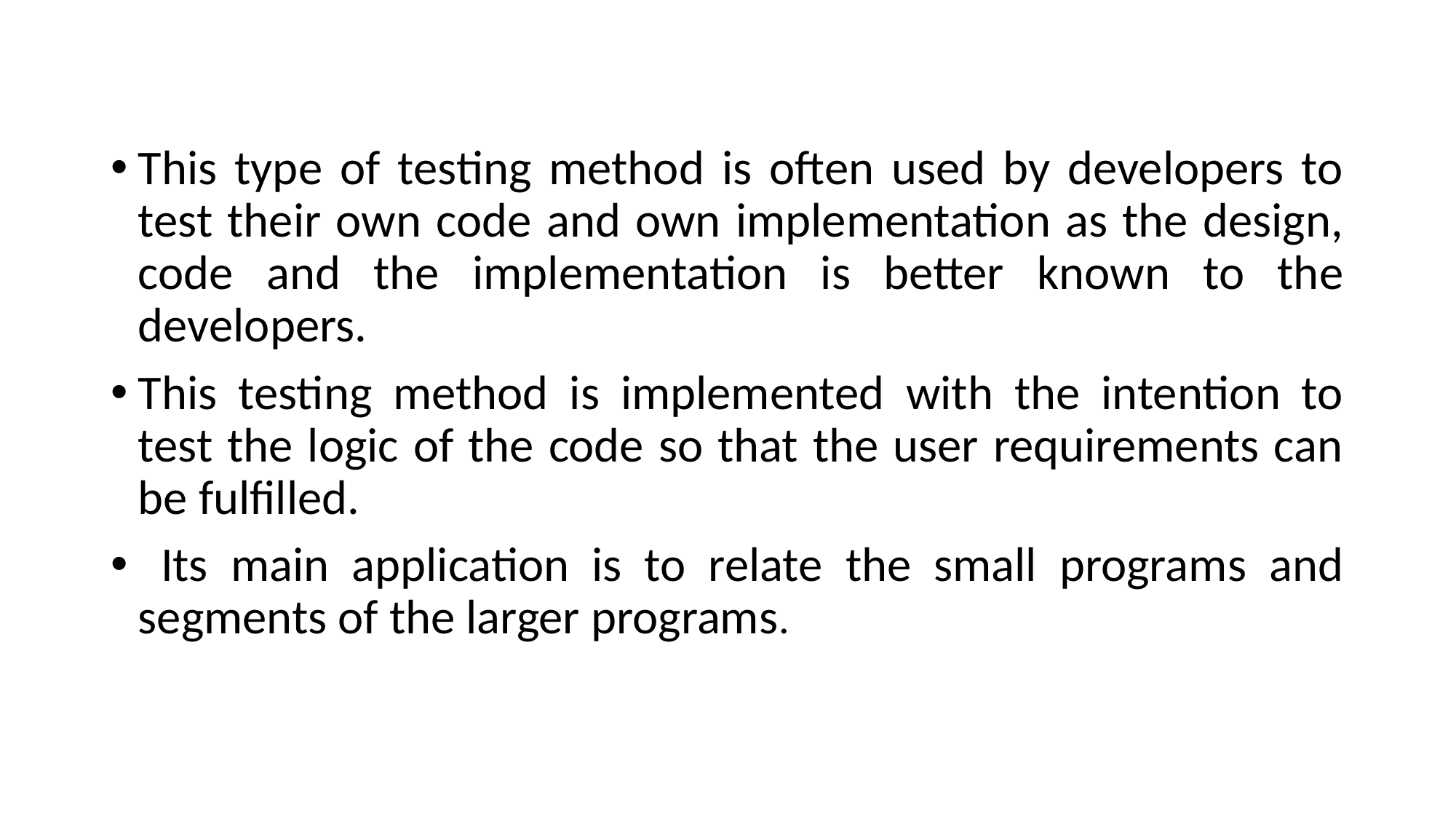

#
This type of testing method is often used by developers to test their own code and own implementation as the design, code and the implementation is better known to the developers.
This testing method is implemented with the intention to test the logic of the code so that the user requirements can be fulfilled.
 Its main application is to relate the small programs and segments of the larger programs.